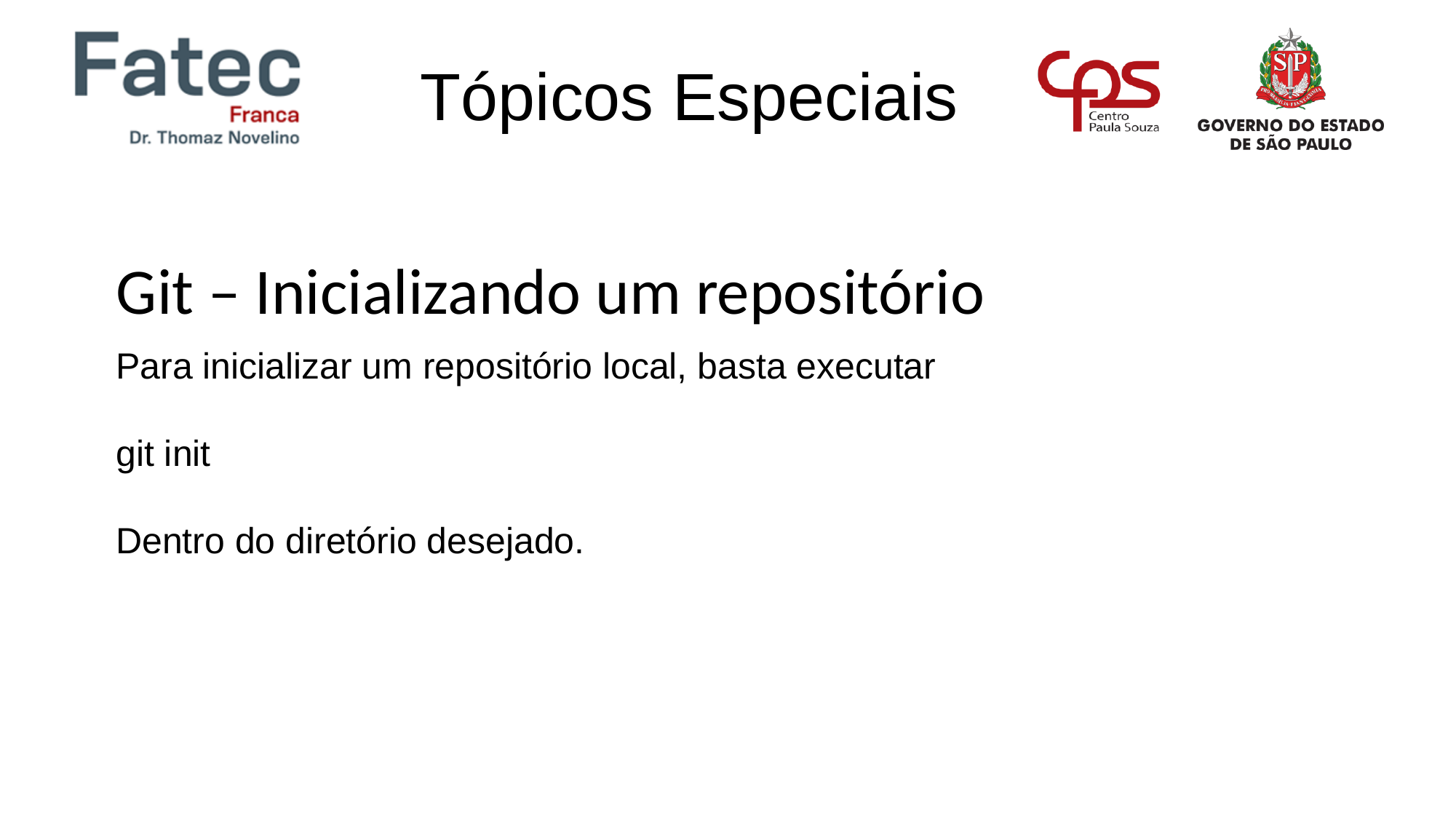

Git – Inicializando um repositório
Para inicializar um repositório local, basta executar

git init

Dentro do diretório desejado.